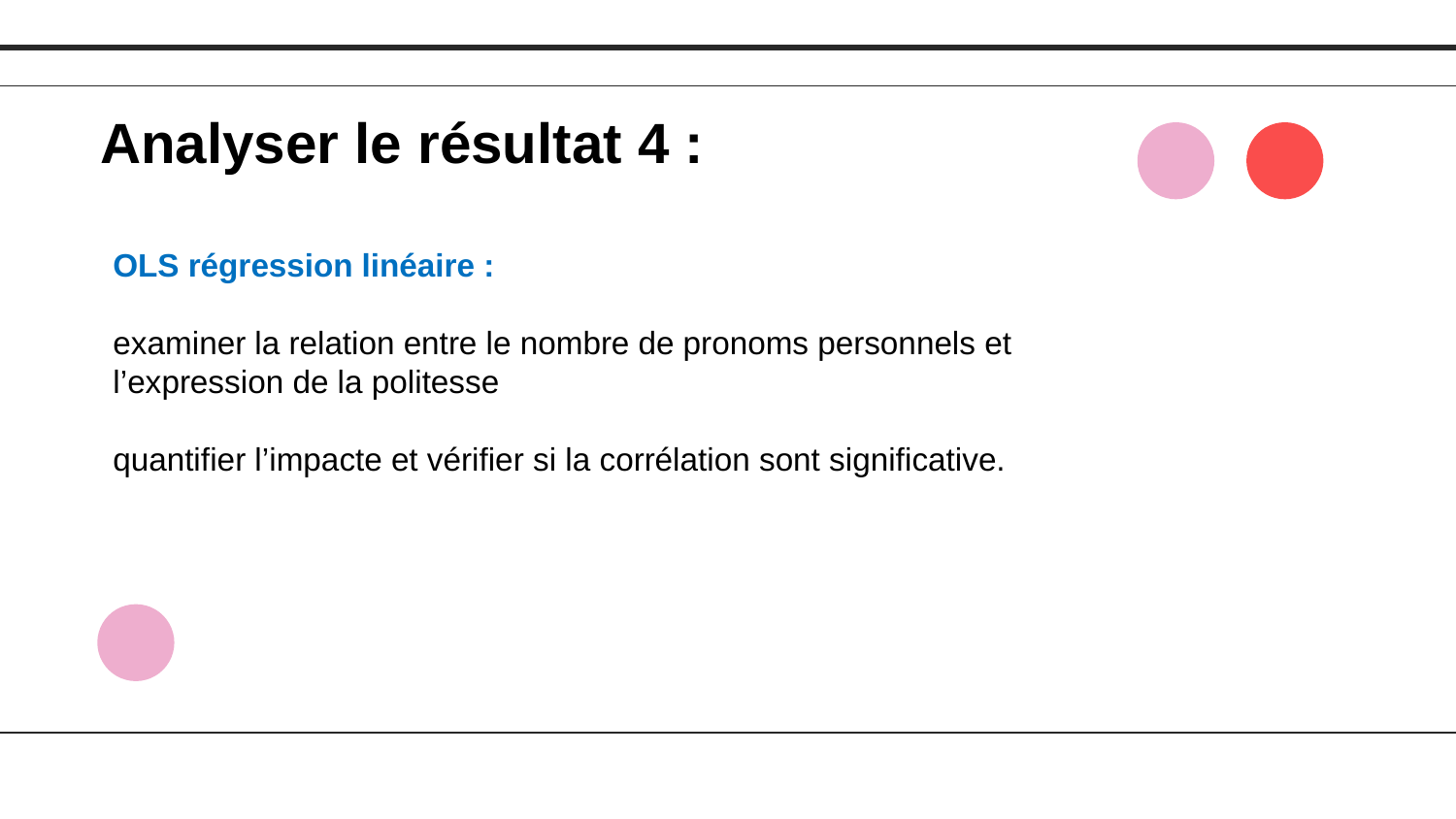

Analyser le résultat 4 :

OLS régression linéaire :

examiner la relation entre le nombre de pronoms personnels et l’expression de la politesse

quantifier l’impacte et vérifier si la corrélation sont significative.